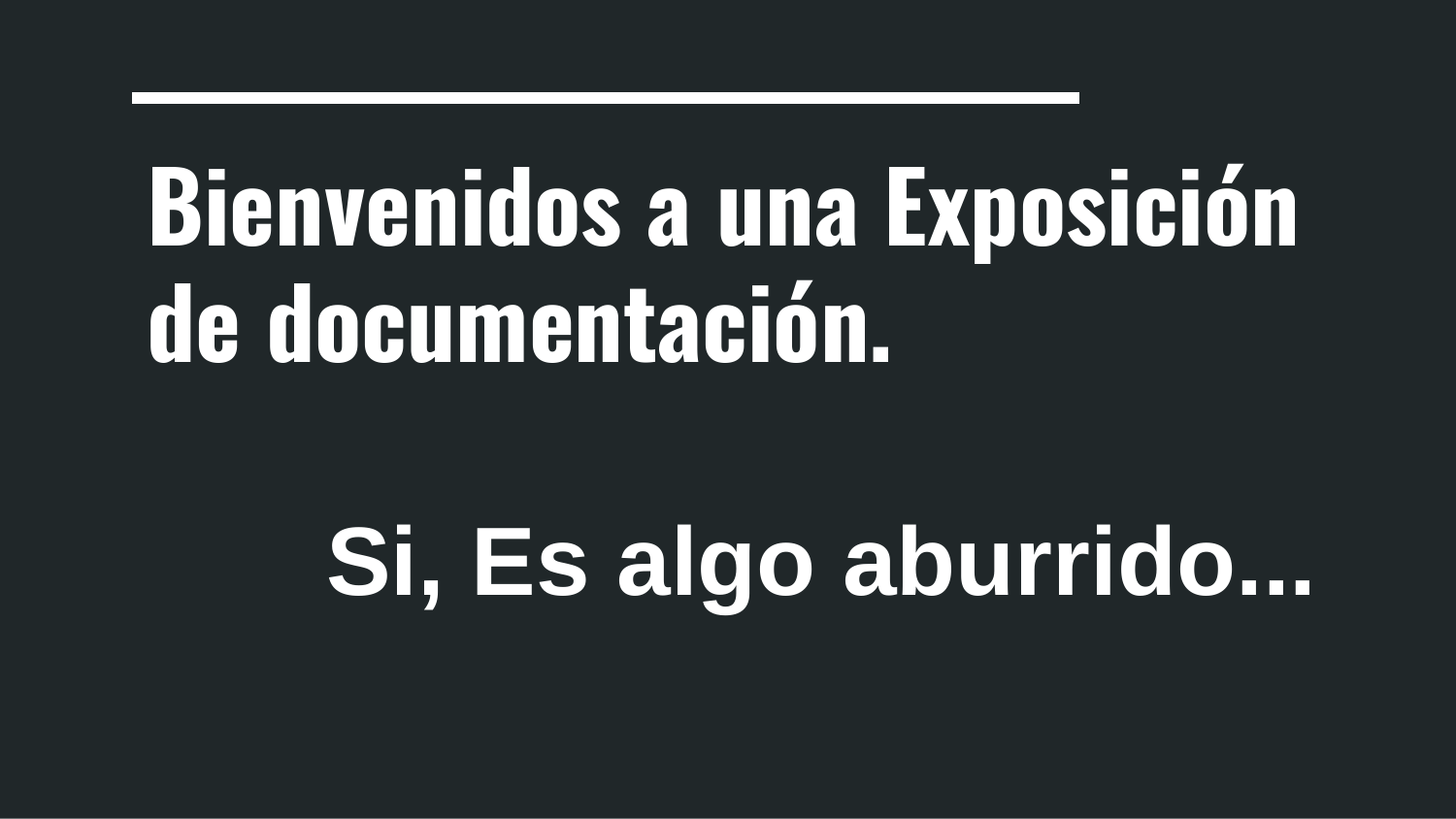

# Bienvenidos a una Exposición de documentación.

Si, Es algo aburrido...